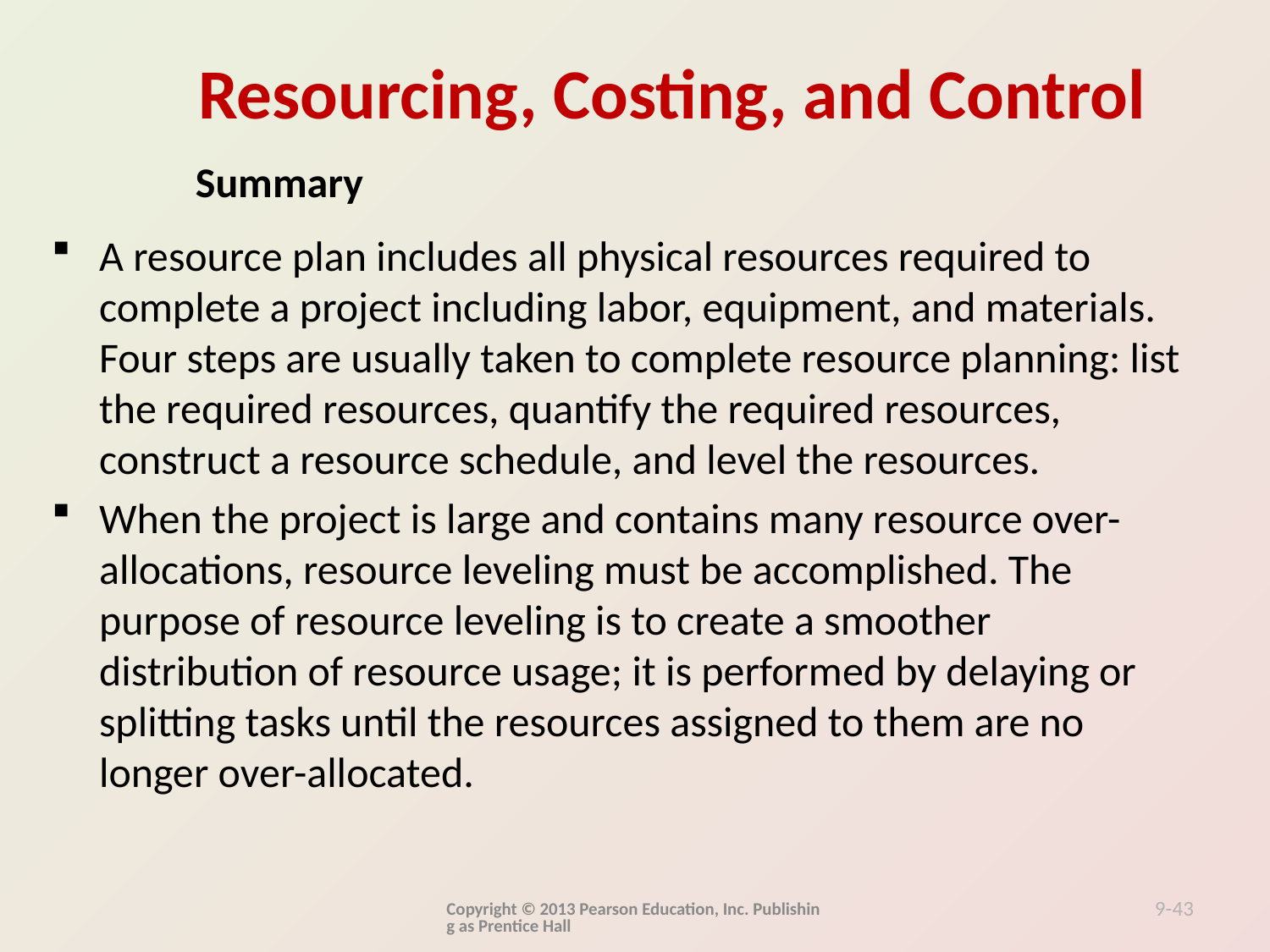

Summary
A resource plan includes all physical resources required to complete a project including labor, equipment, and materials. Four steps are usually taken to complete resource planning: list the required resources, quantify the required resources, construct a resource schedule, and level the resources.
When the project is large and contains many resource over-allocations, resource leveling must be accomplished. The purpose of resource leveling is to create a smoother distribution of resource usage; it is performed by delaying or splitting tasks until the resources assigned to them are no longer over-allocated.
Copyright © 2013 Pearson Education, Inc. Publishing as Prentice Hall
9-43